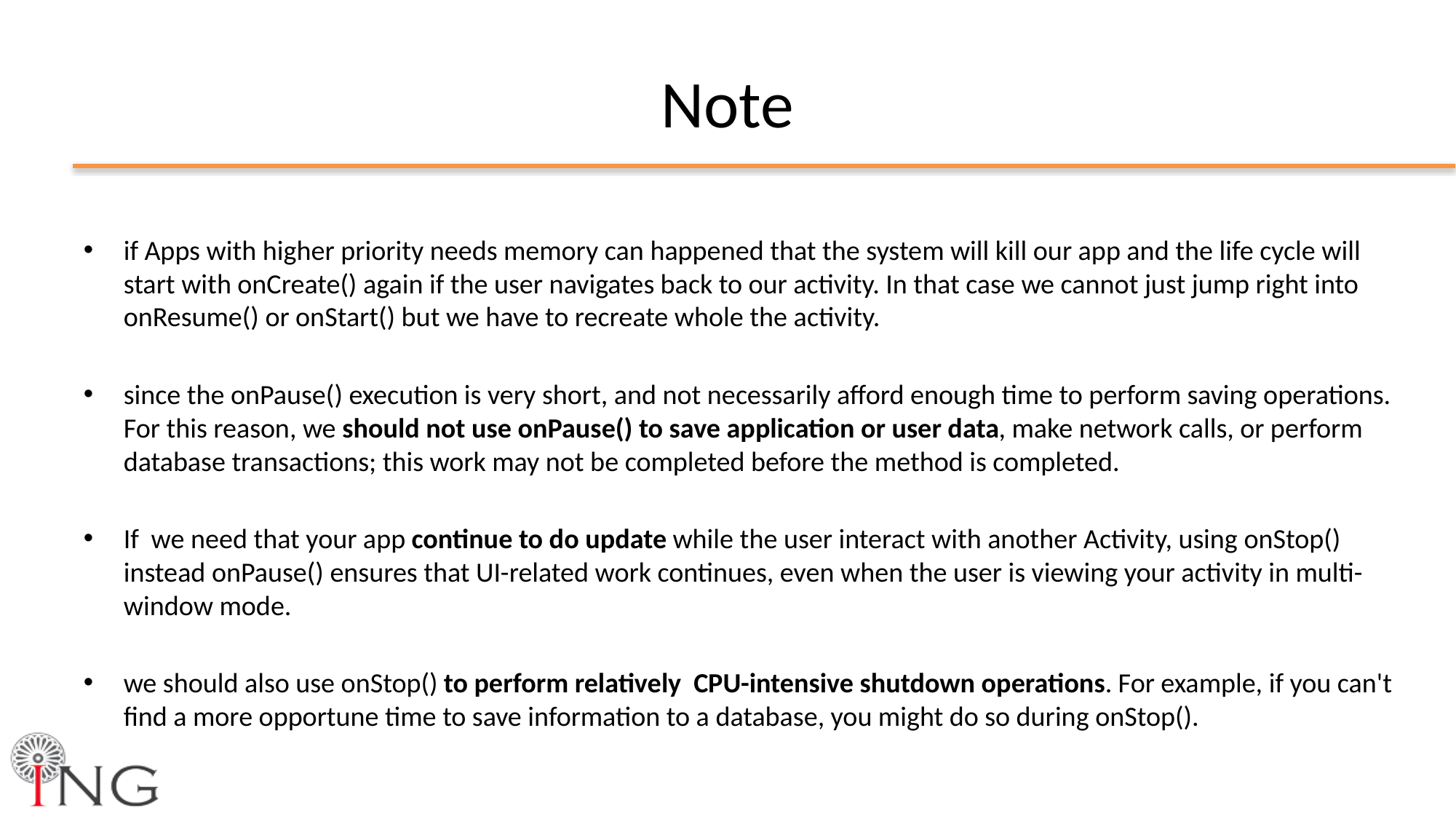

# Note
if Apps with higher priority needs memory can happened that the system will kill our app and the life cycle will start with onCreate() again if the user navigates back to our activity. In that case we cannot just jump right into onResume() or onStart() but we have to recreate whole the activity.

since the onPause() execution is very short, and not necessarily afford enough time to perform saving operations. For this reason, we should not use onPause() to save application or user data, make network calls, or perform database transactions; this work may not be completed before the method is completed.

If  we need that your app continue to do update while the user interact with another Activity, using onStop() instead onPause() ensures that UI-related work continues, even when the user is viewing your activity in multi-window mode.

we should also use onStop() to perform relatively  CPU-intensive shutdown operations. For example, if you can't find a more opportune time to save information to a database, you might do so during onStop().